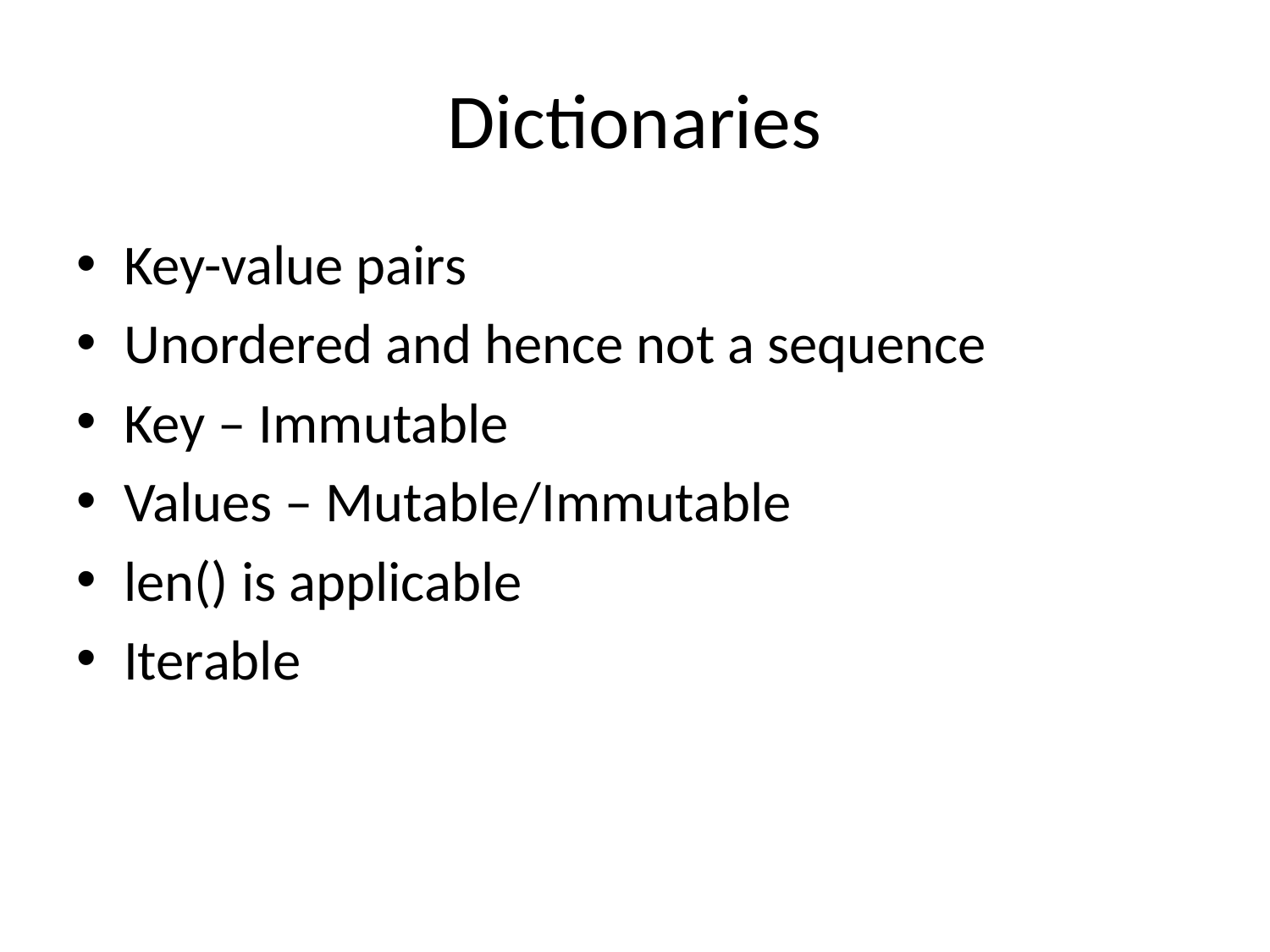

# Dictionaries
Key-value pairs
Unordered and hence not a sequence
Key – Immutable
Values – Mutable/Immutable
len() is applicable
Iterable